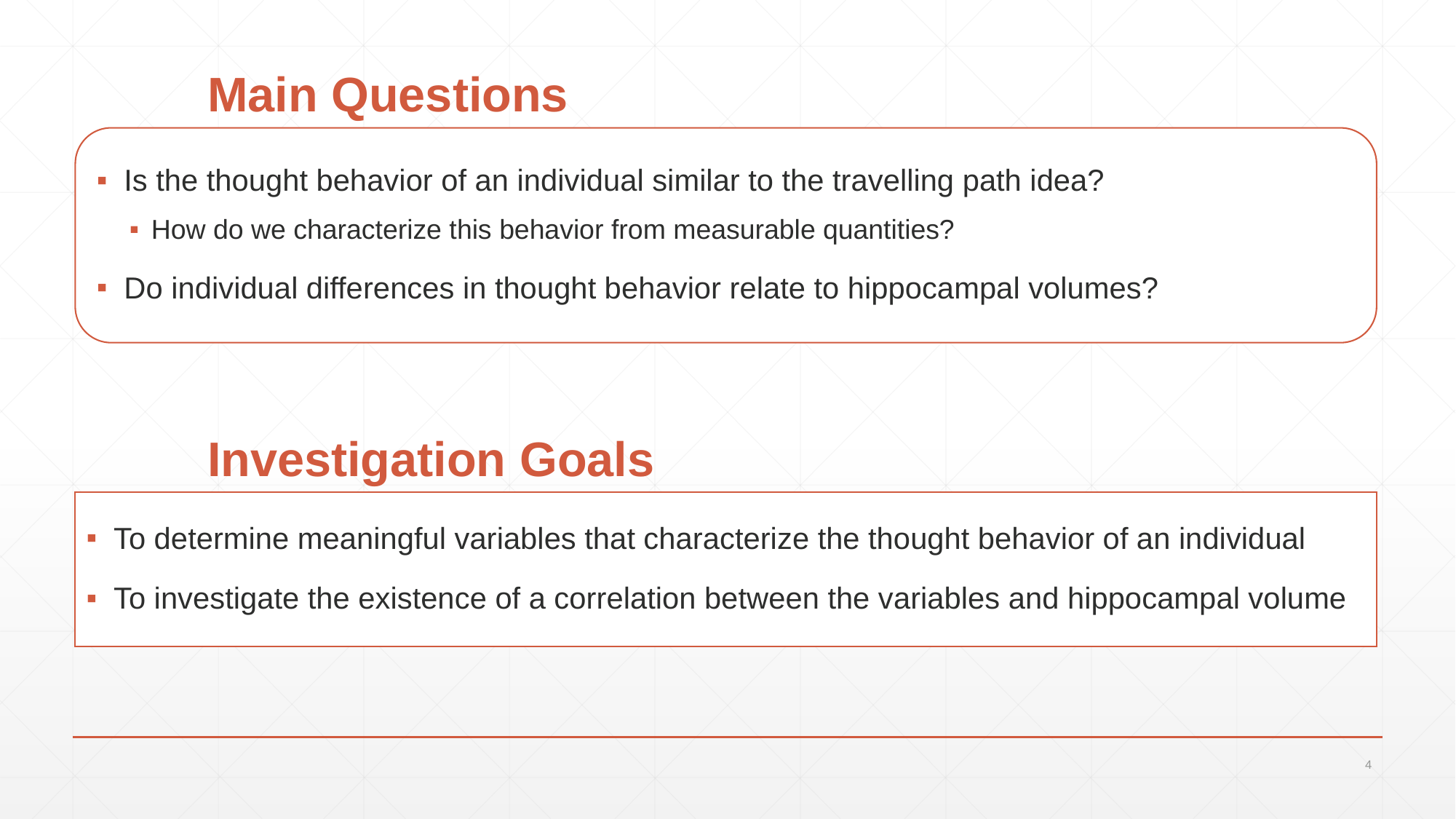

Main Questions
Is the thought behavior of an individual similar to the travelling path idea?
How do we characterize this behavior from measurable quantities?
Do individual differences in thought behavior relate to hippocampal volumes?
# Investigation Goals
To determine meaningful variables that characterize the thought behavior of an individual
To investigate the existence of a correlation between the variables and hippocampal volume
4